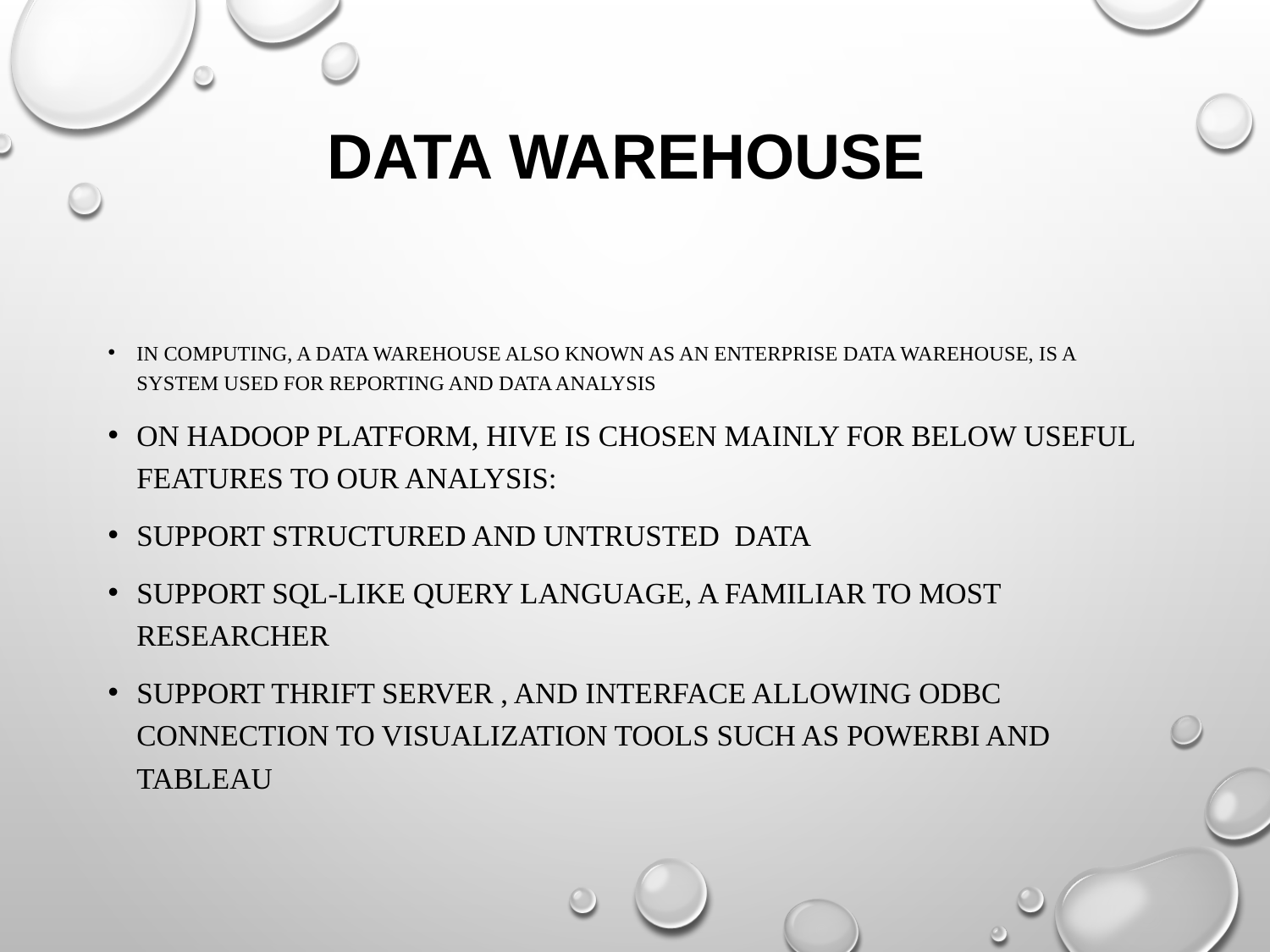

# Data warehouse
In computing, a data warehouse also known as an enterprise data warehouse, is a system used for reporting and data analysis
On Hadoop platform, Hive is chosen mainly for below useful features to our analysis:
Support structured and untrusted  data
Support SQL-like query language, a familiar to most researcher
Support Thrift server , and interface allowing ODBC connection to Visualization tools such as PowerBI and Tableau